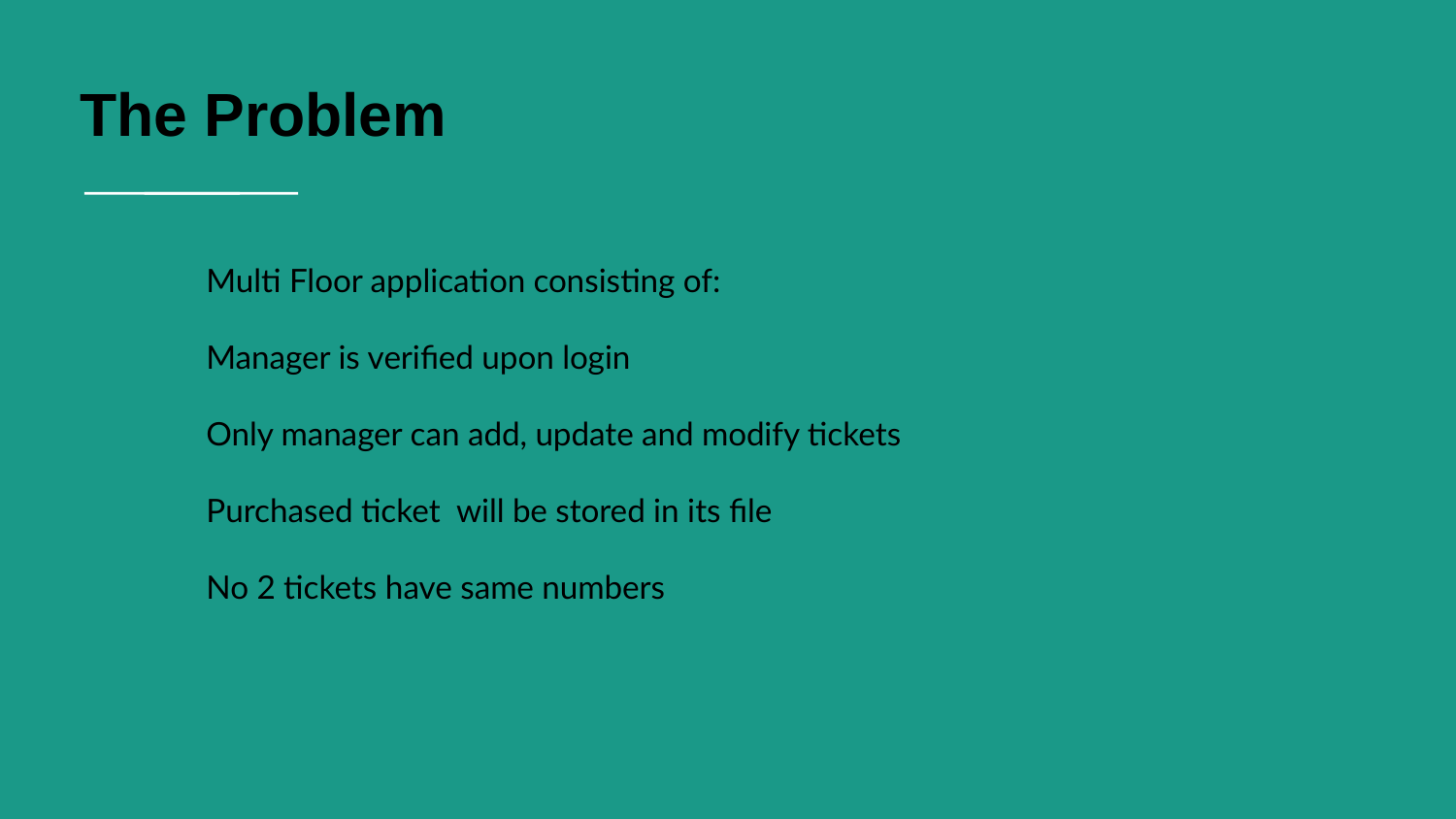

# The Problem
Multi Floor application consisting of:
Manager is verified upon login
Only manager can add, update and modify tickets
Purchased ticket  will be stored in its file
No 2 tickets have same numbers